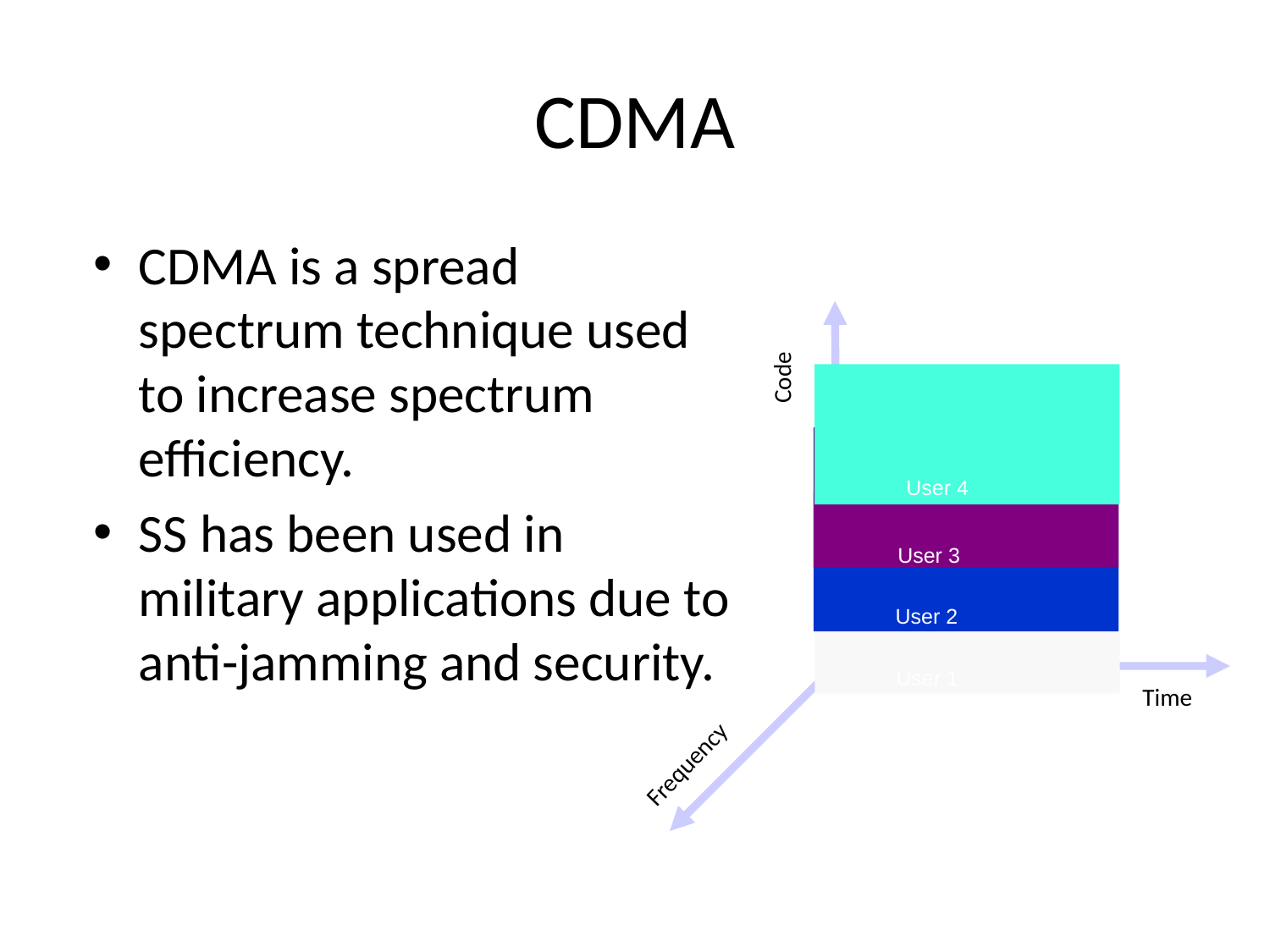

# CDMA
CDMA is a spread spectrum technique used to increase spectrum efficiency.
SS has been used in military applications due to anti-jamming and security.

Code

User 4

User 3

User 2
User 1
User 4

Time
Frequency